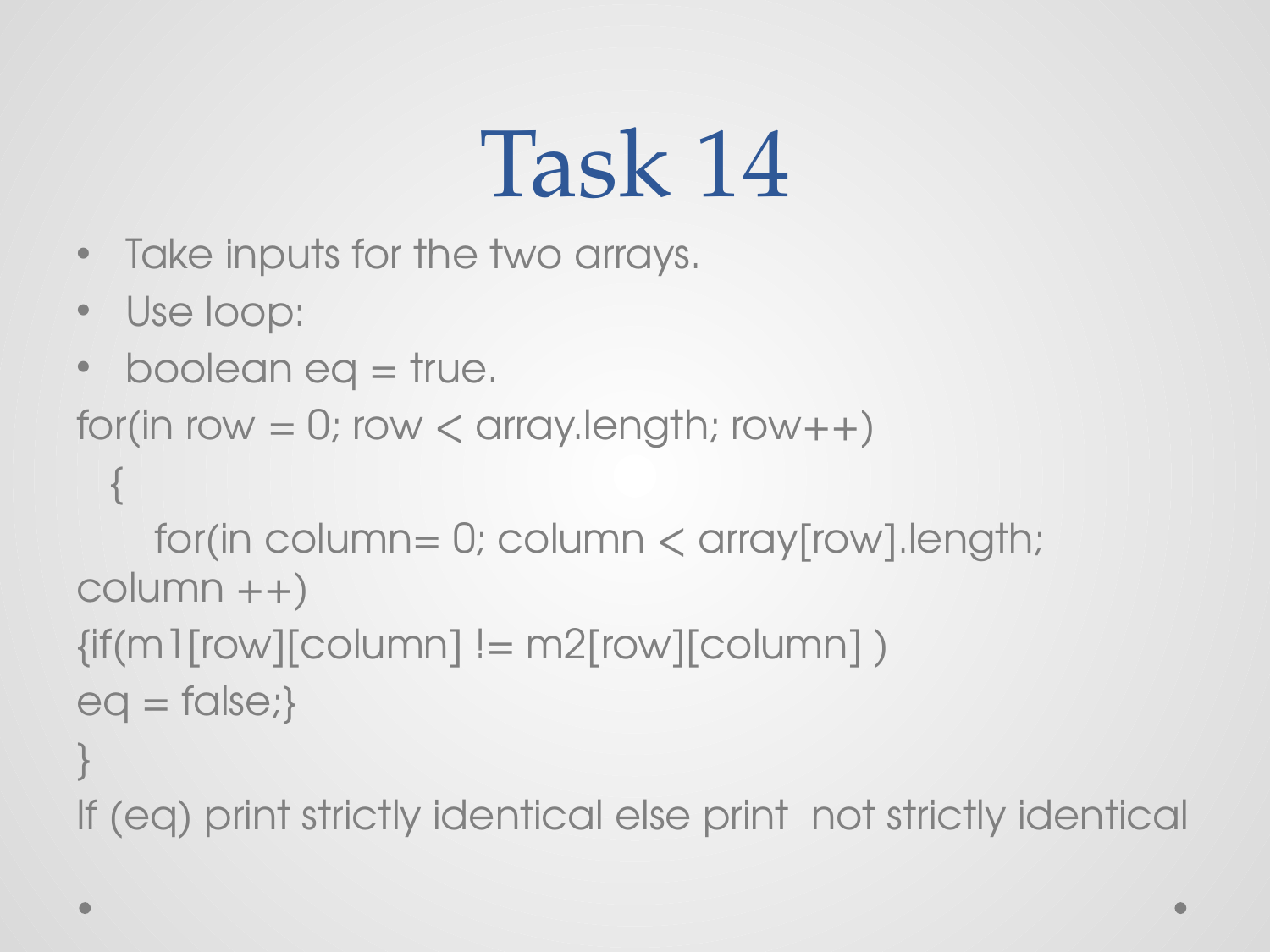

# Task 14
Take inputs for the two arrays.
Use loop:
boolean eq = true.
for(in row = 0; row < array.length; row++)
   {
       for(in column= 0; column < array[row].length; column ++)
{if(m1[row][column] != m2[row][column] )
eq = false;}
}
If (eq) print strictly identical else print  not strictly identical